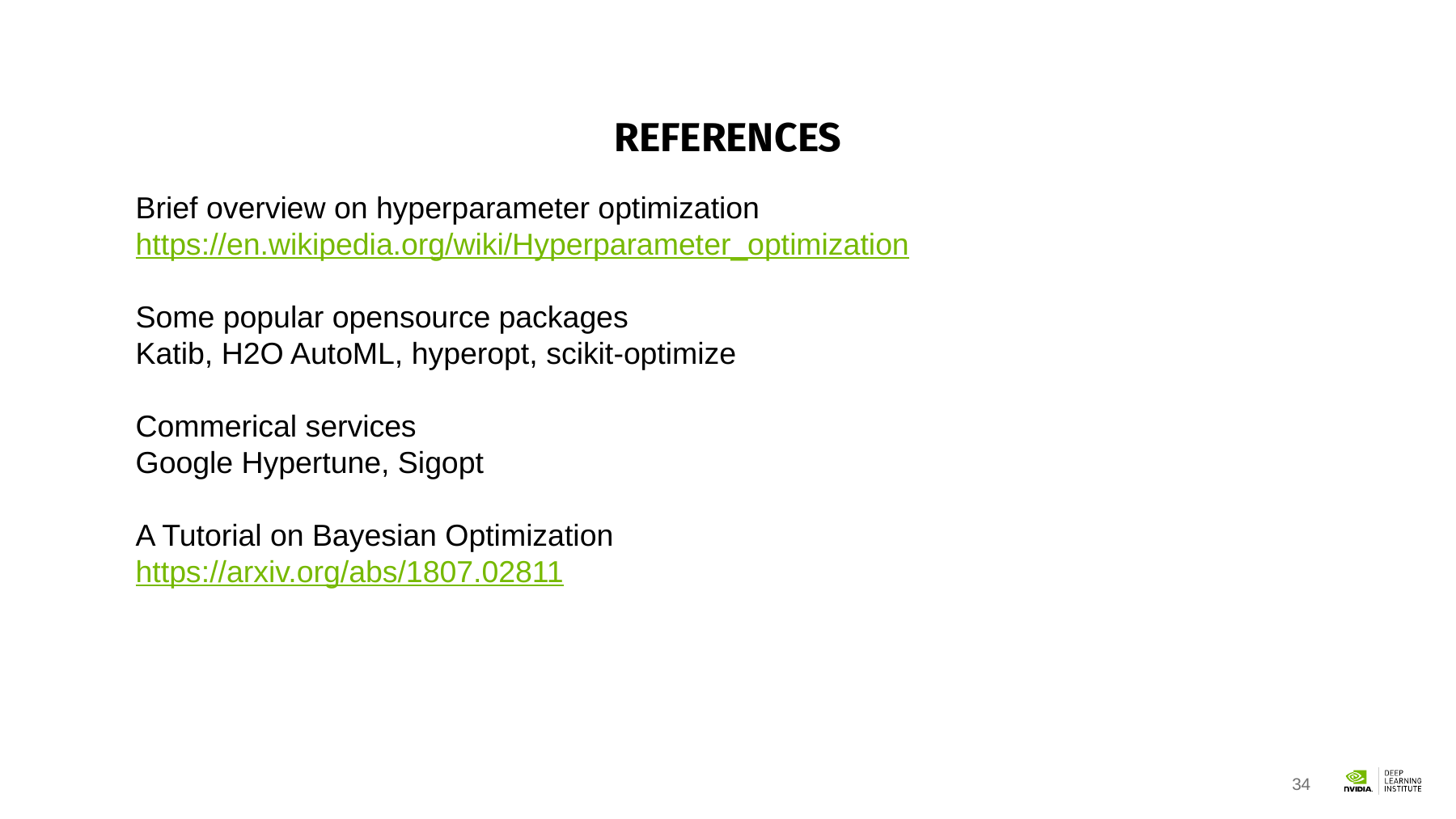

# references
Brief overview on hyperparameter optimization https://en.wikipedia.org/wiki/Hyperparameter_optimization

Some popular opensource packages
Katib, H2O AutoML, hyperopt, scikit-optimize

Commerical services
Google Hypertune, Sigopt

A Tutorial on Bayesian Optimization
https://arxiv.org/abs/1807.02811

34